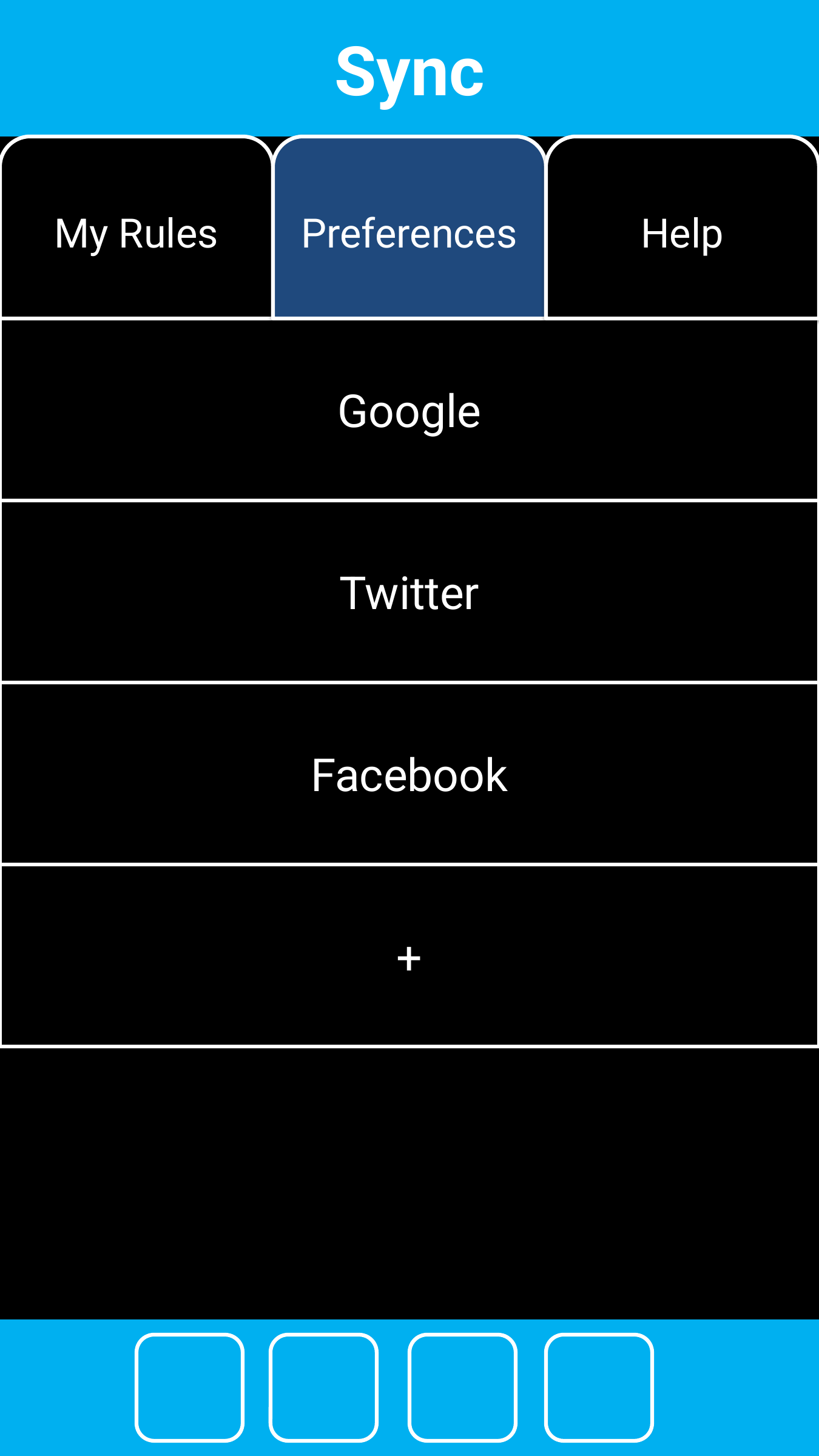

Sync
My Rules
Preferences
Help
Google
Twitter
Facebook
+